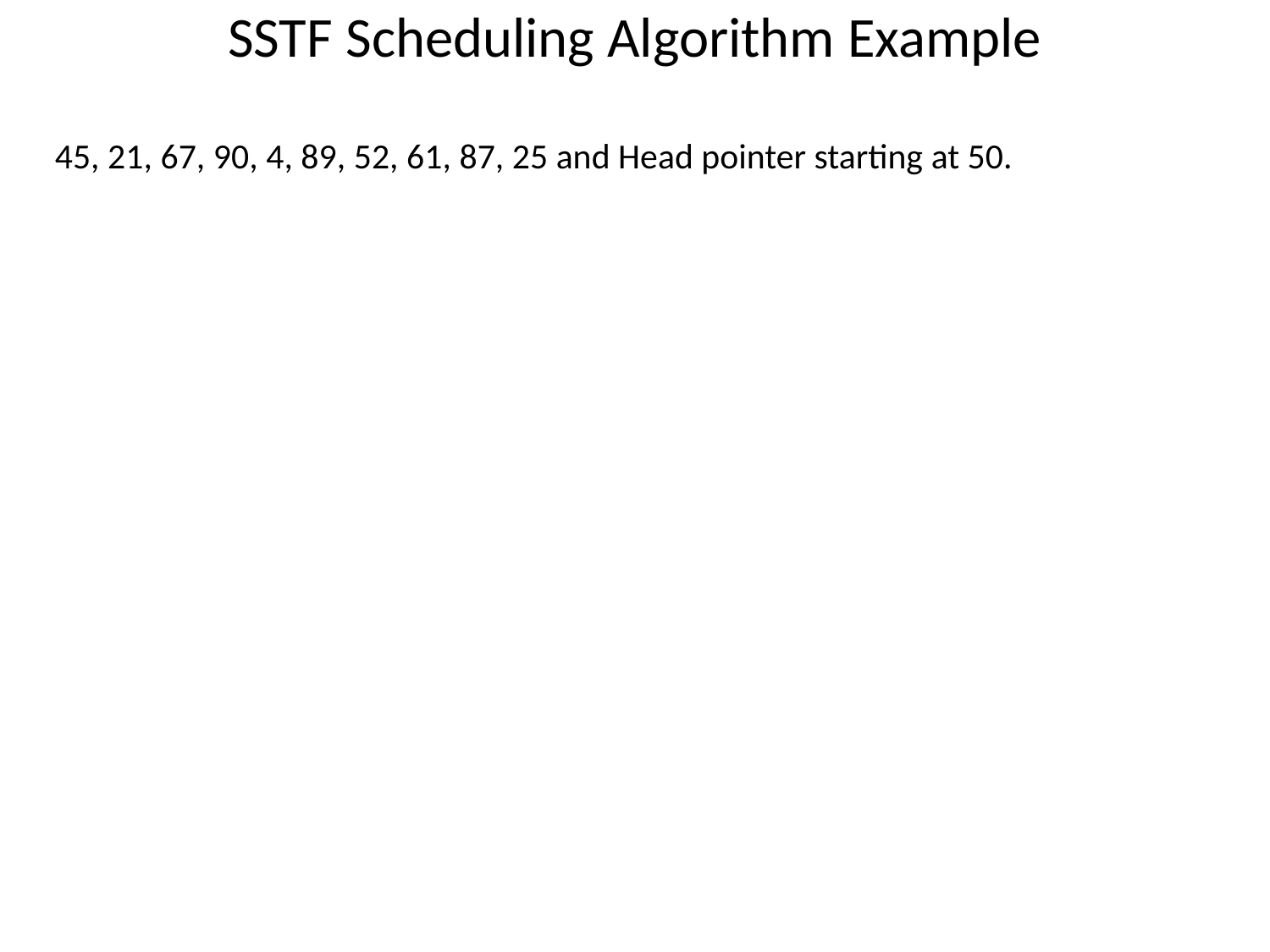

# SSTF Scheduling Algorithm Example
45, 21, 67, 90, 4, 89, 52, 61, 87, 25 and Head pointer starting at 50.